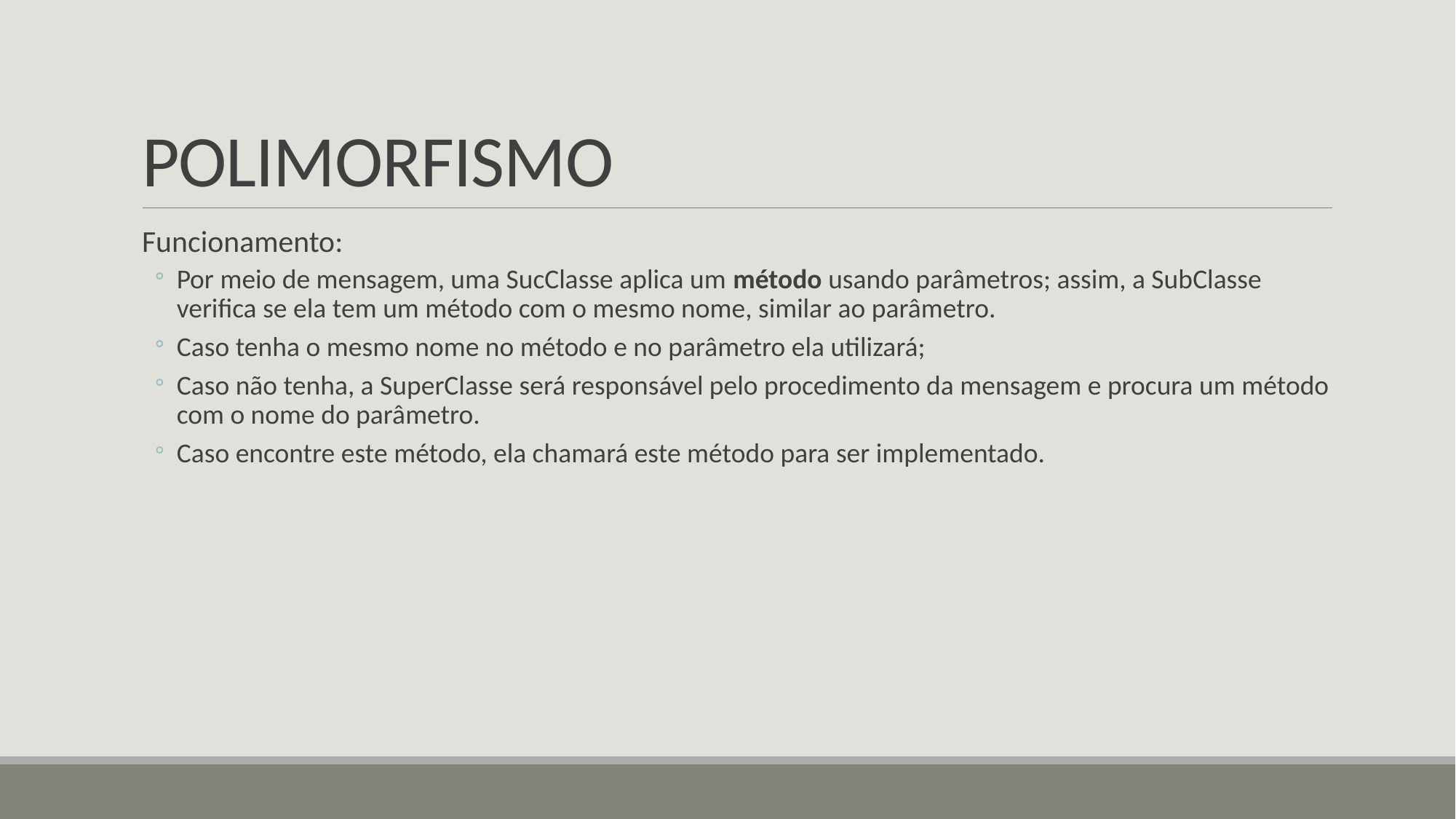

# POLIMORFISMO
Funcionamento:
Por meio de mensagem, uma SucClasse aplica um método usando parâmetros; assim, a SubClasse verifica se ela tem um método com o mesmo nome, similar ao parâmetro.
Caso tenha o mesmo nome no método e no parâmetro ela utilizará;
Caso não tenha, a SuperClasse será responsável pelo procedimento da mensagem e procura um método com o nome do parâmetro.
Caso encontre este método, ela chamará este método para ser implementado.